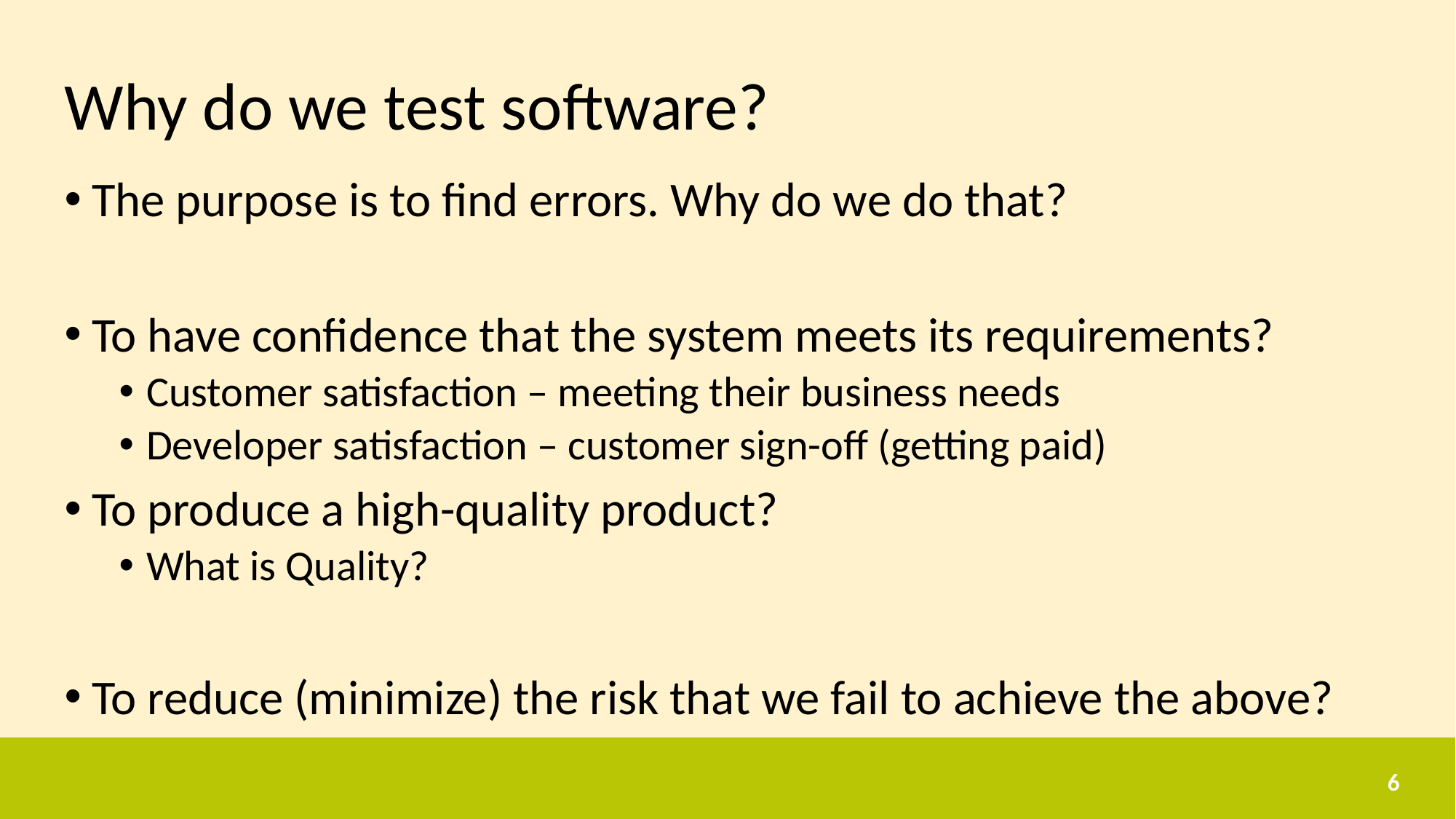

# Why do we test software?
The purpose is to find errors. Why do we do that?

To have confidence that the system meets its requirements?
Customer satisfaction – meeting their business needs
Developer satisfaction – customer sign-off (getting paid)
To produce a high-quality product?
What is Quality?

To reduce (minimize) the risk that we fail to achieve the above?

6